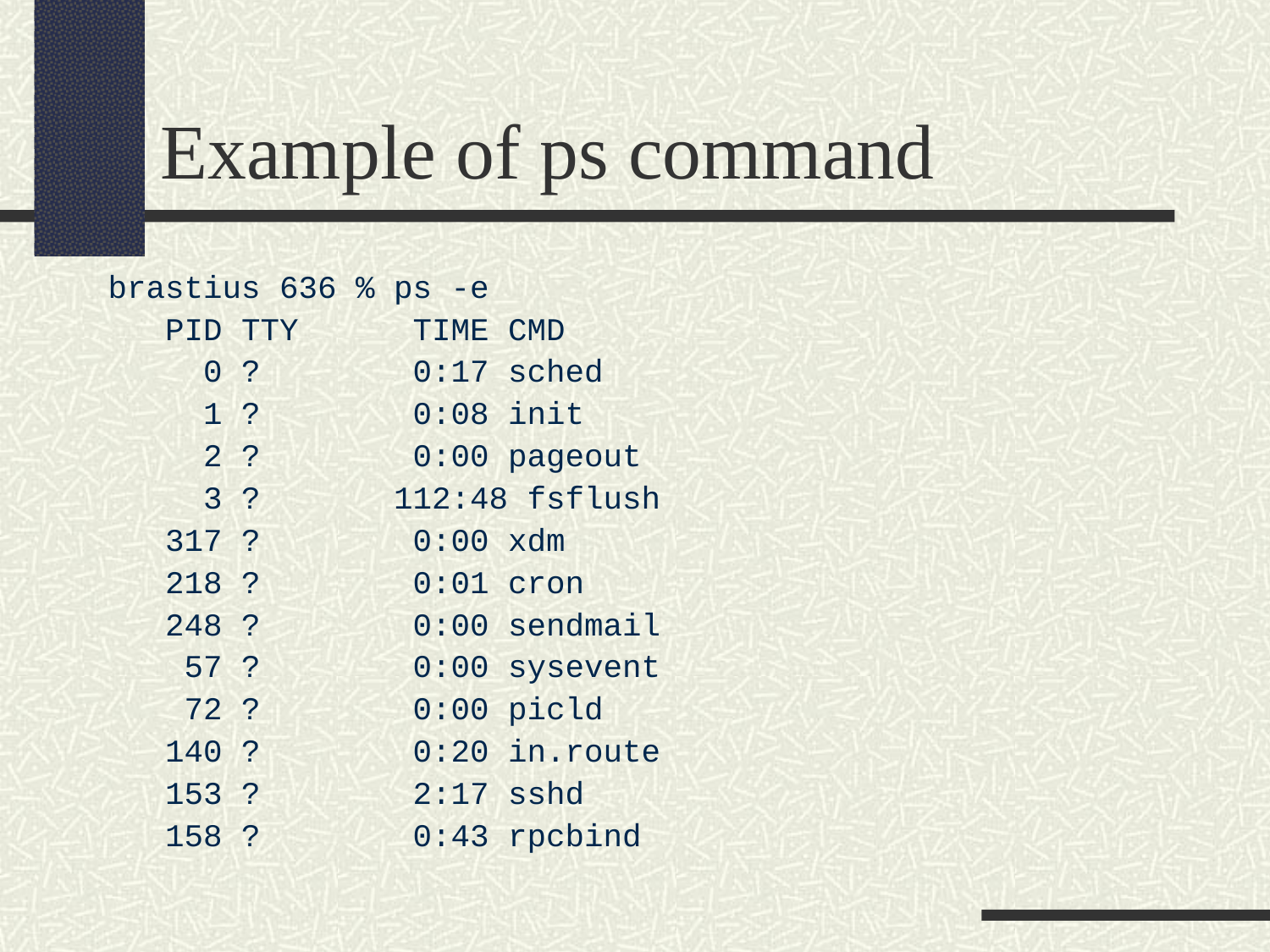

Example of ps command
brastius 636 % ps -e
   PID TTY      TIME CMD
     0 ?        0:17 sched
     1 ?        0:08 init
     2 ?        0:00 pageout
     3 ?       112:48 fsflush
   317 ?        0:00 xdm
   218 ?        0:01 cron
   248 ?        0:00 sendmail
    57 ?        0:00 sysevent
    72 ?        0:00 picld
   140 ?        0:20 in.route
   153 ?        2:17 sshd
   158 ?        0:43 rpcbind